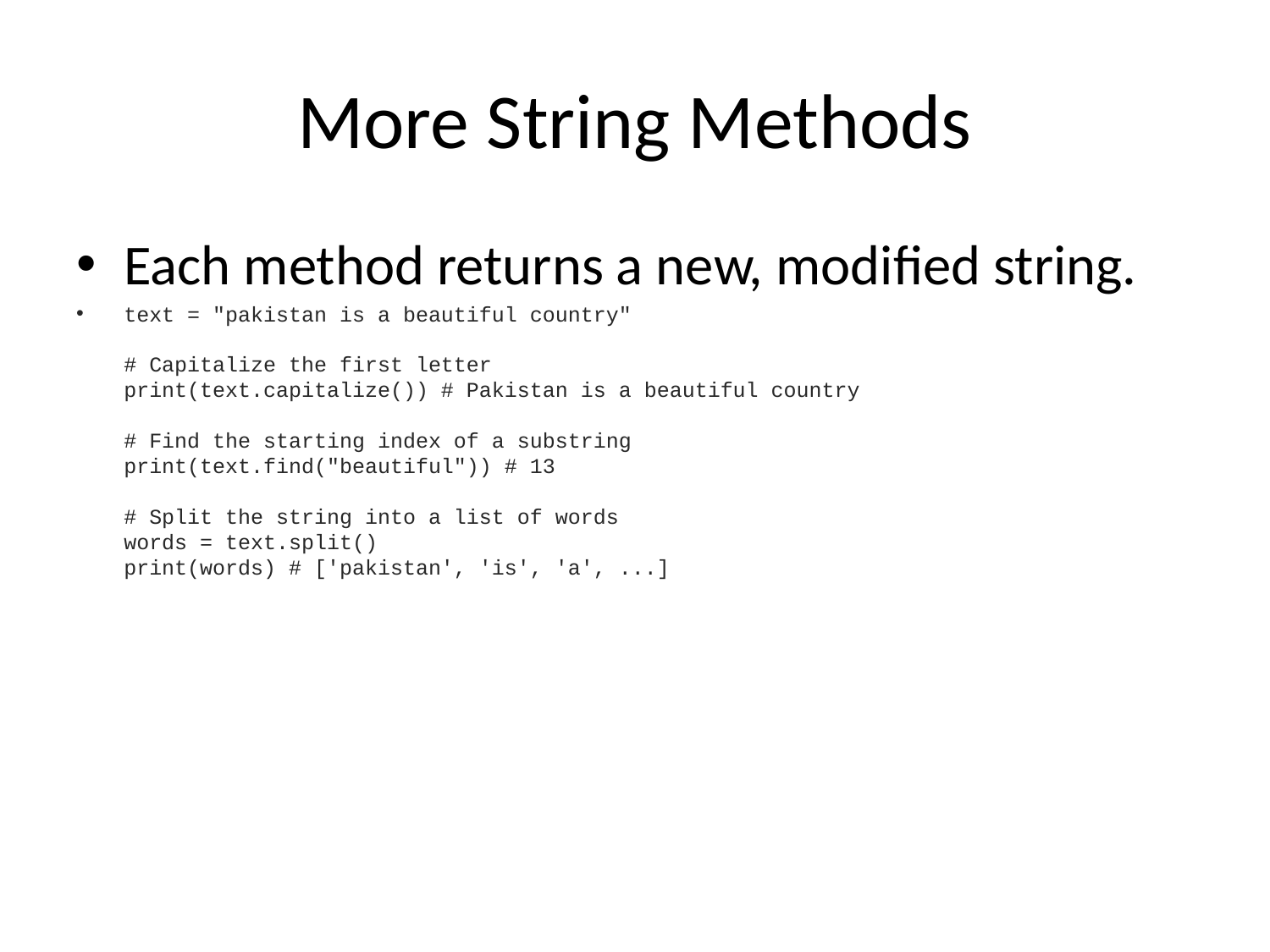

# More String Methods
Each method returns a new, modified string.
text = "pakistan is a beautiful country"
# Capitalize the first letter
print(text.capitalize()) # Pakistan is a beautiful country
# Find the starting index of a substring
print(text.find("beautiful")) # 13
# Split the string into a list of words
words = text.split()
print(words) # ['pakistan', 'is', 'a', ...]